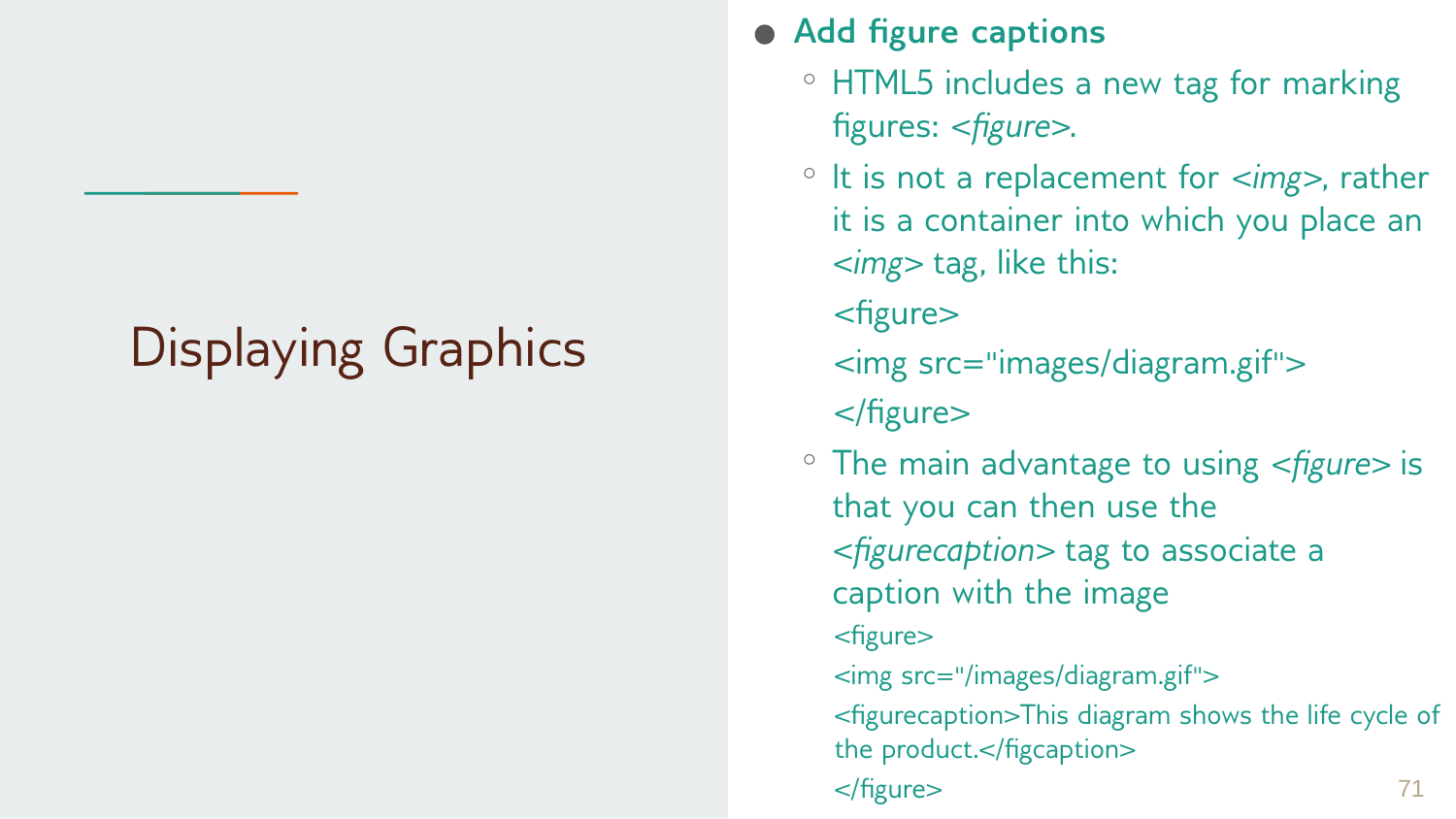

Add figure captions
HTML5 includes a new tag for marking figures: <figure>.
It is not a replacement for <img>, rather it is a container into which you place an <img> tag, like this:
<figure>
	<img src="images/diagram.gif">
</figure>
The main advantage to using <figure> is that you can then use the <figurecaption> tag to associate a caption with the image
<figure>
	<img src="/images/diagram.gif">
	<figurecaption>This diagram shows the life cycle of the product.</figcaption>
</figure>
# Displaying Graphics

 71